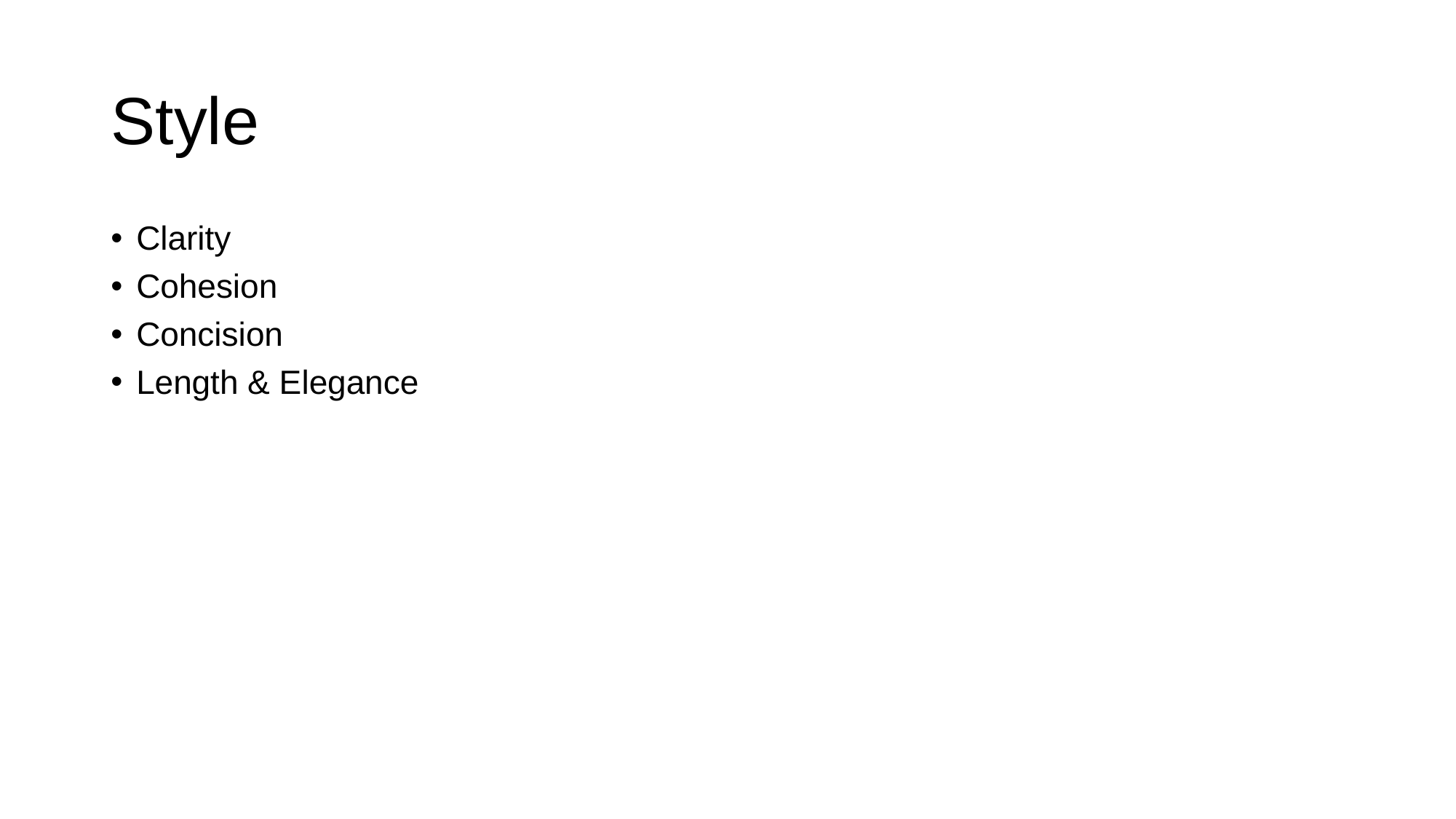

# Style
Clarity
Cohesion
Concision
Length & Elegance